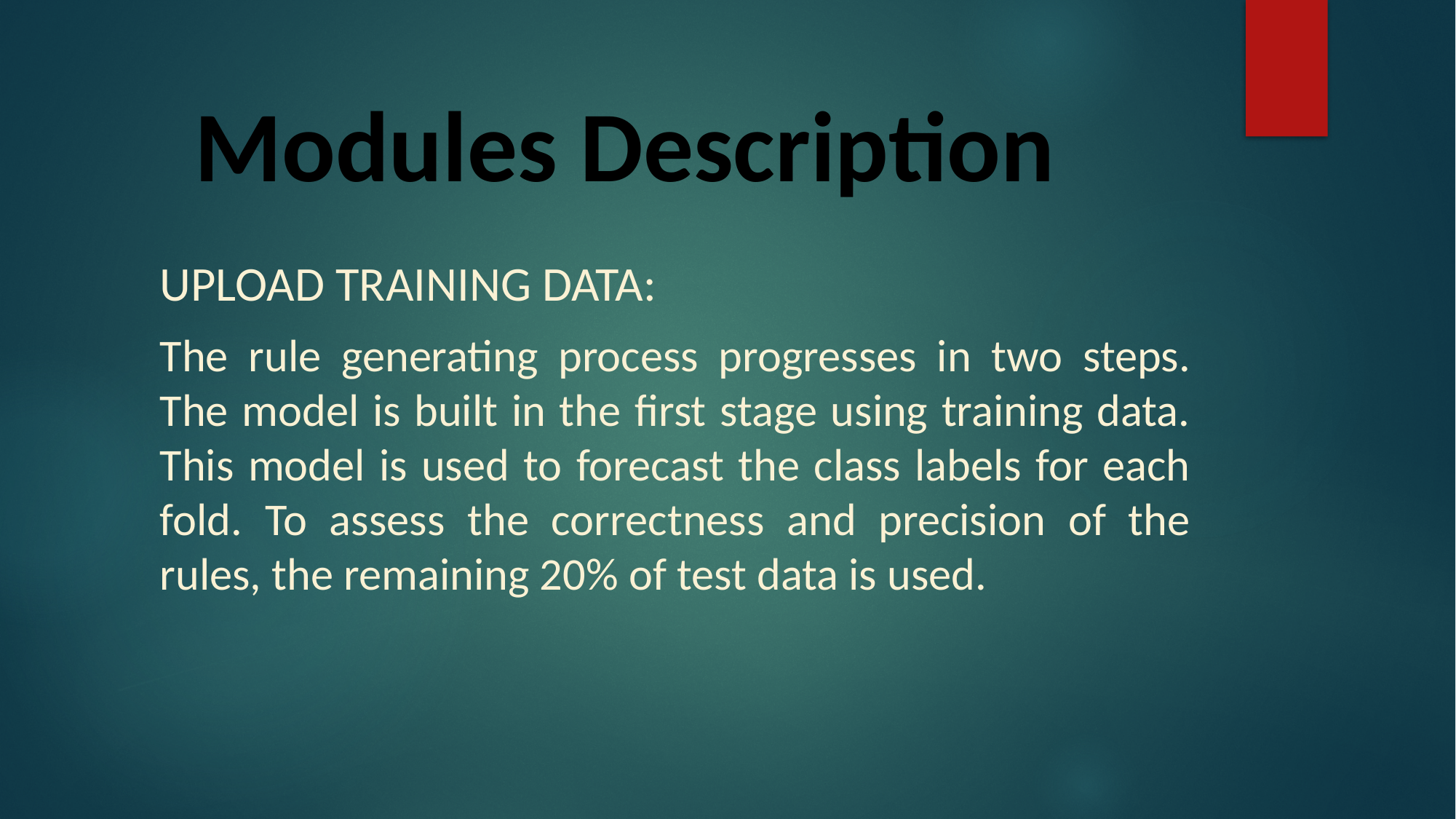

# Modules Description
Upload Training data:
The rule generating process progresses in two steps. The model is built in the first stage using training data. This model is used to forecast the class labels for each fold. To assess the correctness and precision of the rules, the remaining 20% of test data is used.